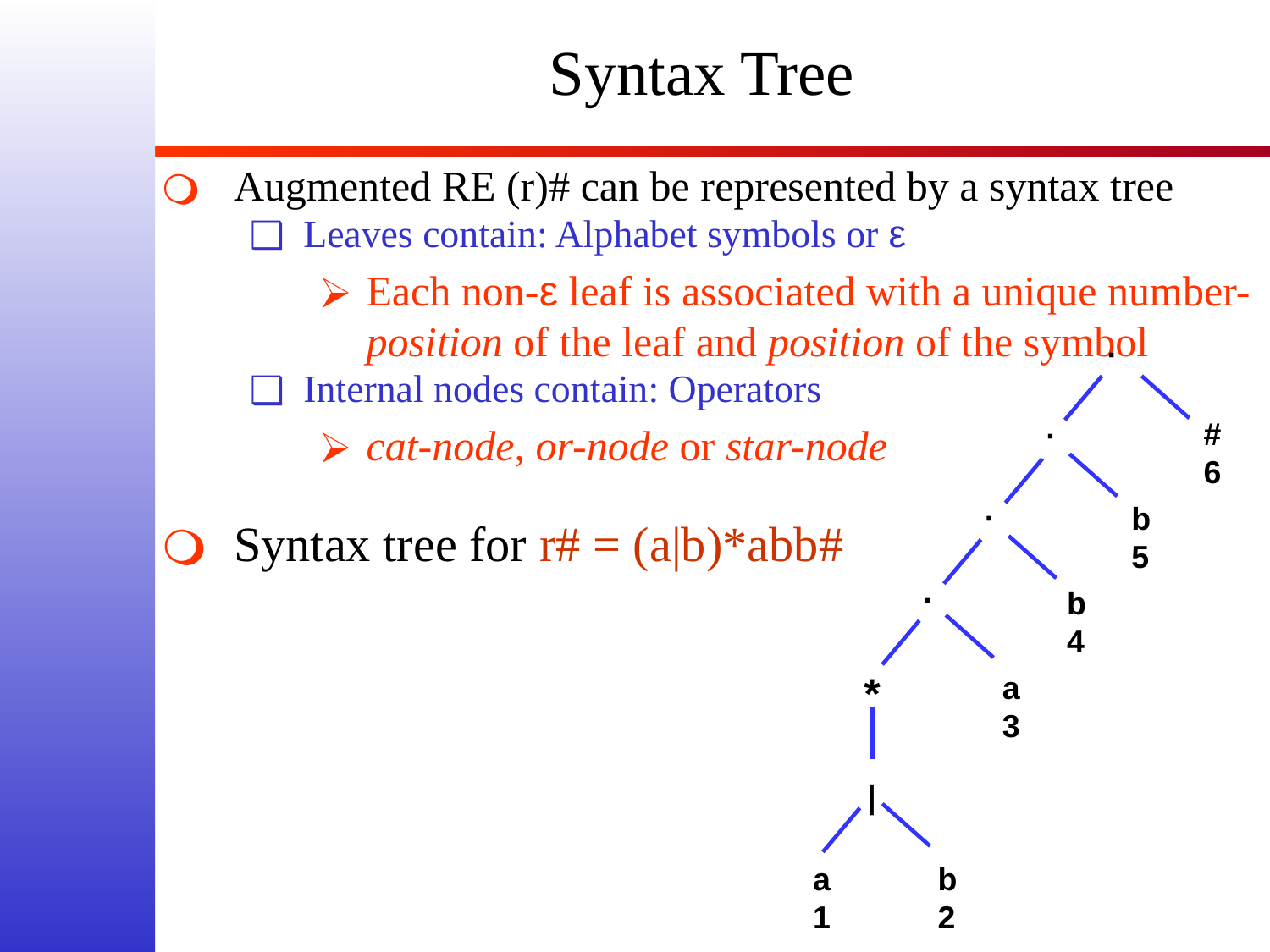

# Syntax Tree
Augmented RE (r)# can be represented by a syntax tree
Leaves contain: Alphabet symbols or ε
Each non-ε leaf is associated with a unique number- position of the leaf and position of the symbol
Internal nodes contain: Operators
cat-node, or-node or star-node

Syntax tree for r# = (a|b)*abb#
∙
#
6
∙
∙
b
5
∙
b
4
*
a
3
|
a
1
b
2